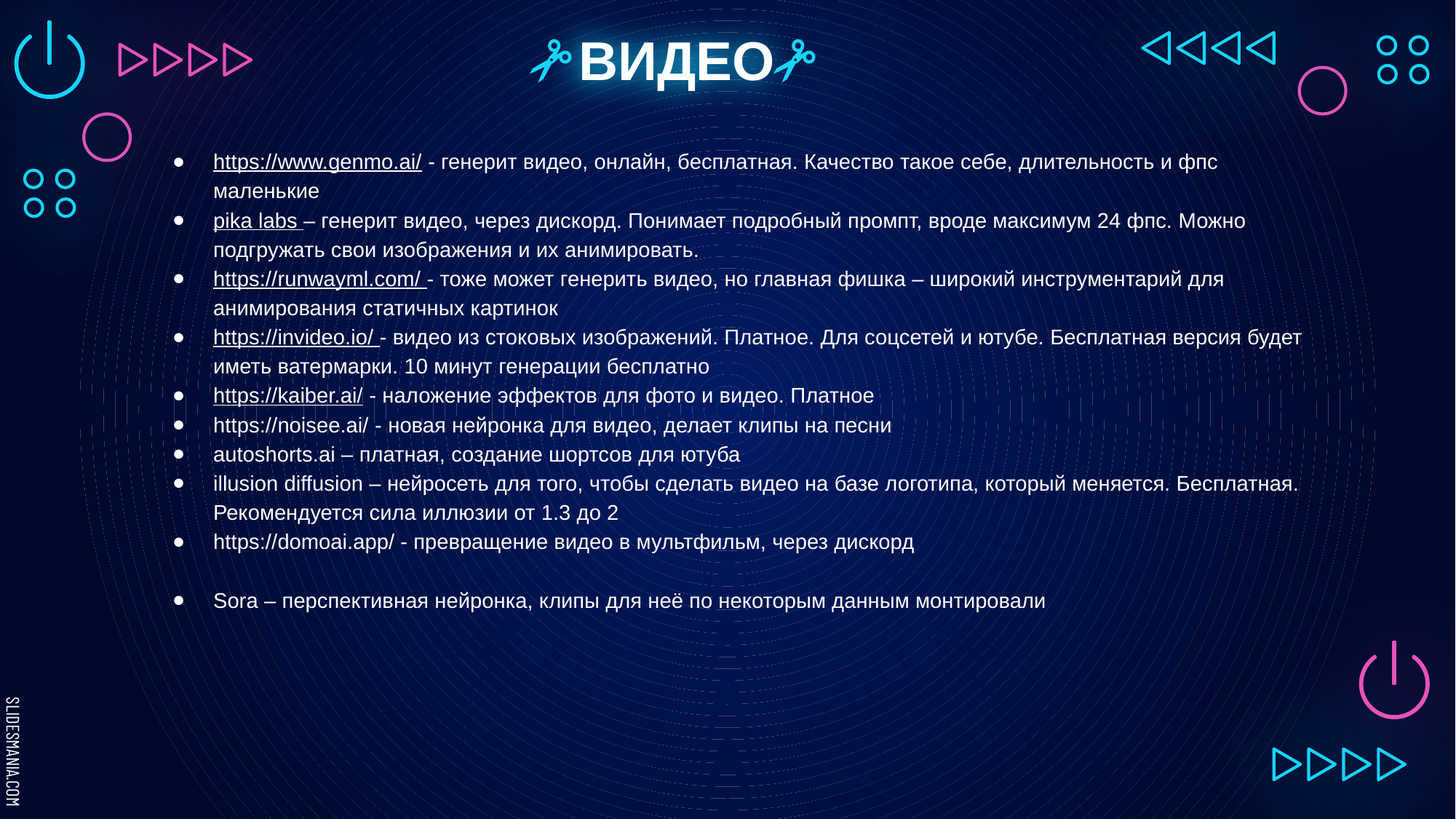

# ВИДЕО

https://www.genmo.ai/ - генерит видео, онлайн, бесплатная. Качество такое себе, длительность и фпс маленькие
pika labs – генерит видео, через дискорд. Понимает подробный промпт, вроде максимум 24 фпс. Можно подгружать свои изображения и их анимировать.
https://runwayml.com/ - тоже может генерить видео, но главная фишка – широкий инструментарий для анимирования статичных картинок
https://invideo.io/ - видео из стоковых изображений. Платное. Для соцсетей и ютубе. Бесплатная версия будет иметь ватермарки. 10 минут генерации бесплатно
https://kaiber.ai/ - наложение эффектов для фото и видео. Платное
https://noisee.ai/ - новая нейронка для видео, делает клипы на песни
autoshorts.ai – платная, создание шортсов для ютуба
illusion diffusion – нейросеть для того, чтобы сделать видео на базе логотипа, который меняется. Бесплатная. Рекомендуется сила иллюзии от 1.3 до 2
https://domoai.app/ - превращение видео в мультфильм, через дискорд

Sora – перспективная нейронка, клипы для неё по некоторым данным монтировали